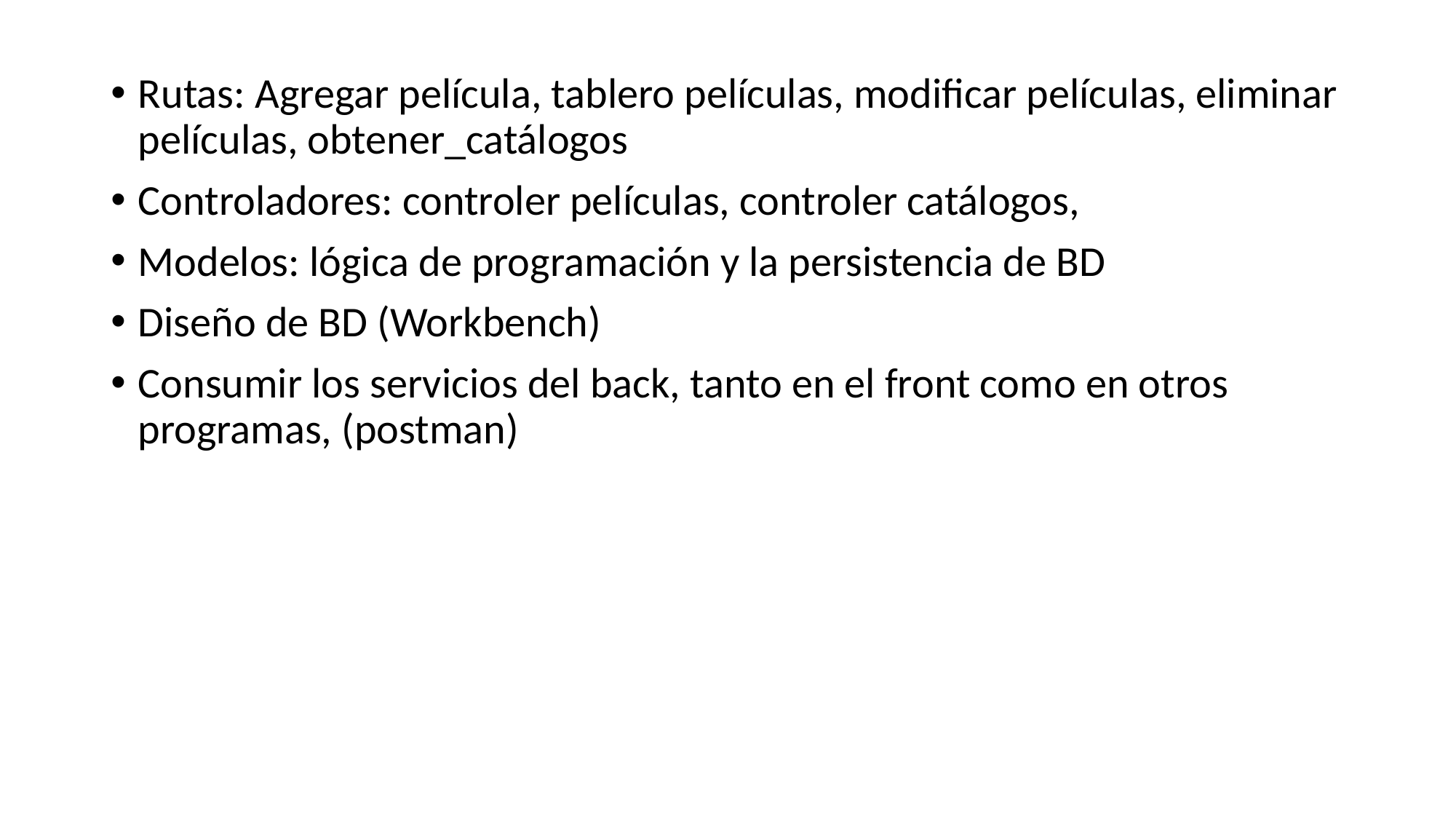

Rutas: Agregar película, tablero películas, modificar películas, eliminar películas, obtener_catálogos
Controladores: controler películas, controler catálogos,
Modelos: lógica de programación y la persistencia de BD
Diseño de BD (Workbench)
Consumir los servicios del back, tanto en el front como en otros programas, (postman)